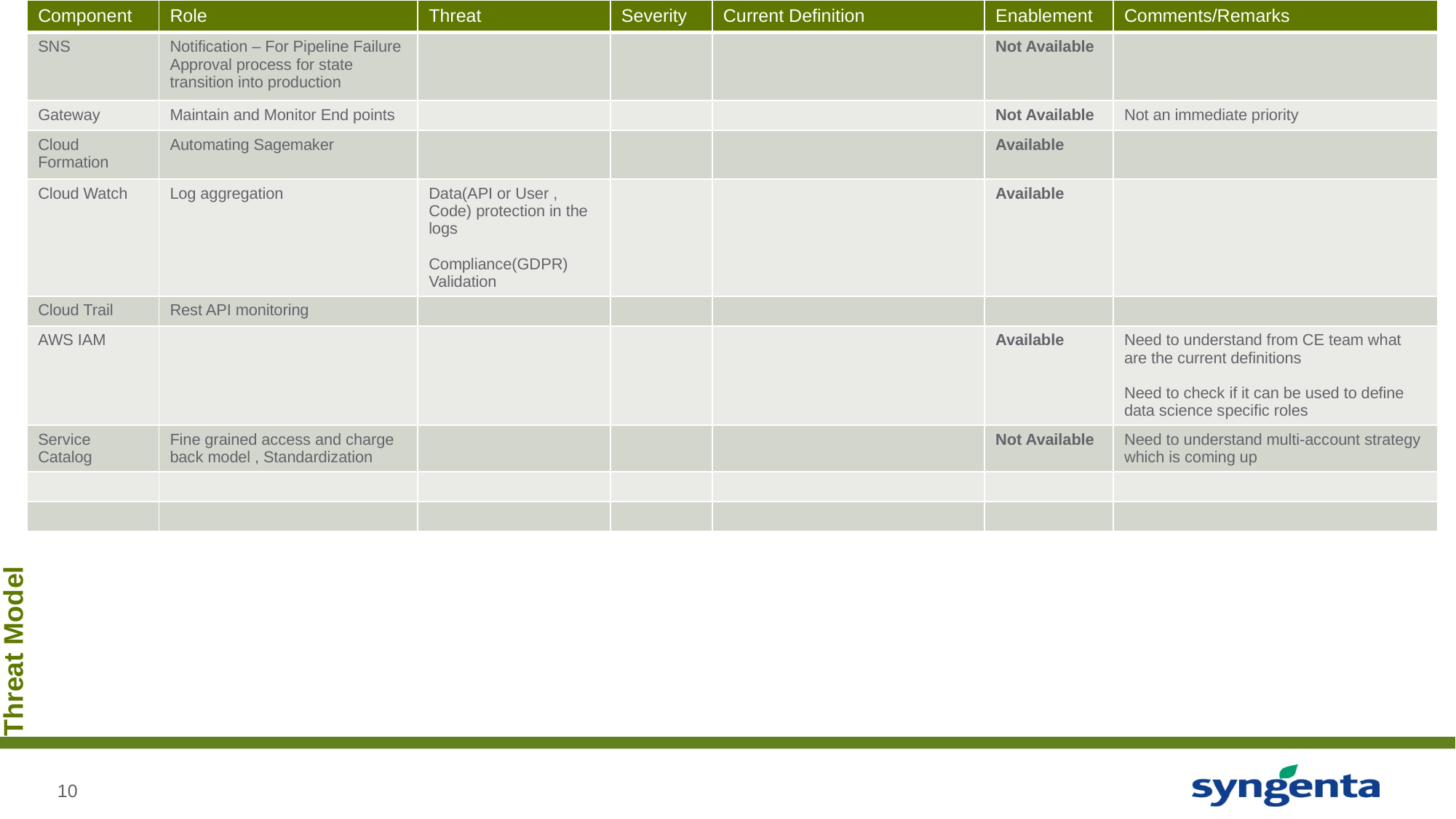

| Component | Role | Threat | Severity | Current Definition | Enablement | Comments/Remarks |
| --- | --- | --- | --- | --- | --- | --- |
| SNS | Notification – For Pipeline Failure Approval process for state transition into production |  |  |  | Not Available |  |
| Gateway | Maintain and Monitor End points |  |  |  | Not Available | Not an immediate priority |
| Cloud Formation | Automating Sagemaker |  |  |  | Available |  |
| Cloud Watch | Log aggregation | Data(API or User , Code) protection in the logs Compliance(GDPR) Validation |  |  | Available |  |
| Cloud Trail | Rest API monitoring |  |  |  |  |  |
| AWS IAM |  |  |  |  | Available | Need to understand from CE team what are the current definitions Need to check if it can be used to define data science specific roles |
| Service Catalog | Fine grained access and charge back model , Standardization |  |  |  | Not Available | Need to understand multi-account strategy which is coming up |
|  |  |  |  |  |  |  |
|  |  |  |  |  |  |  |
# Threat Model